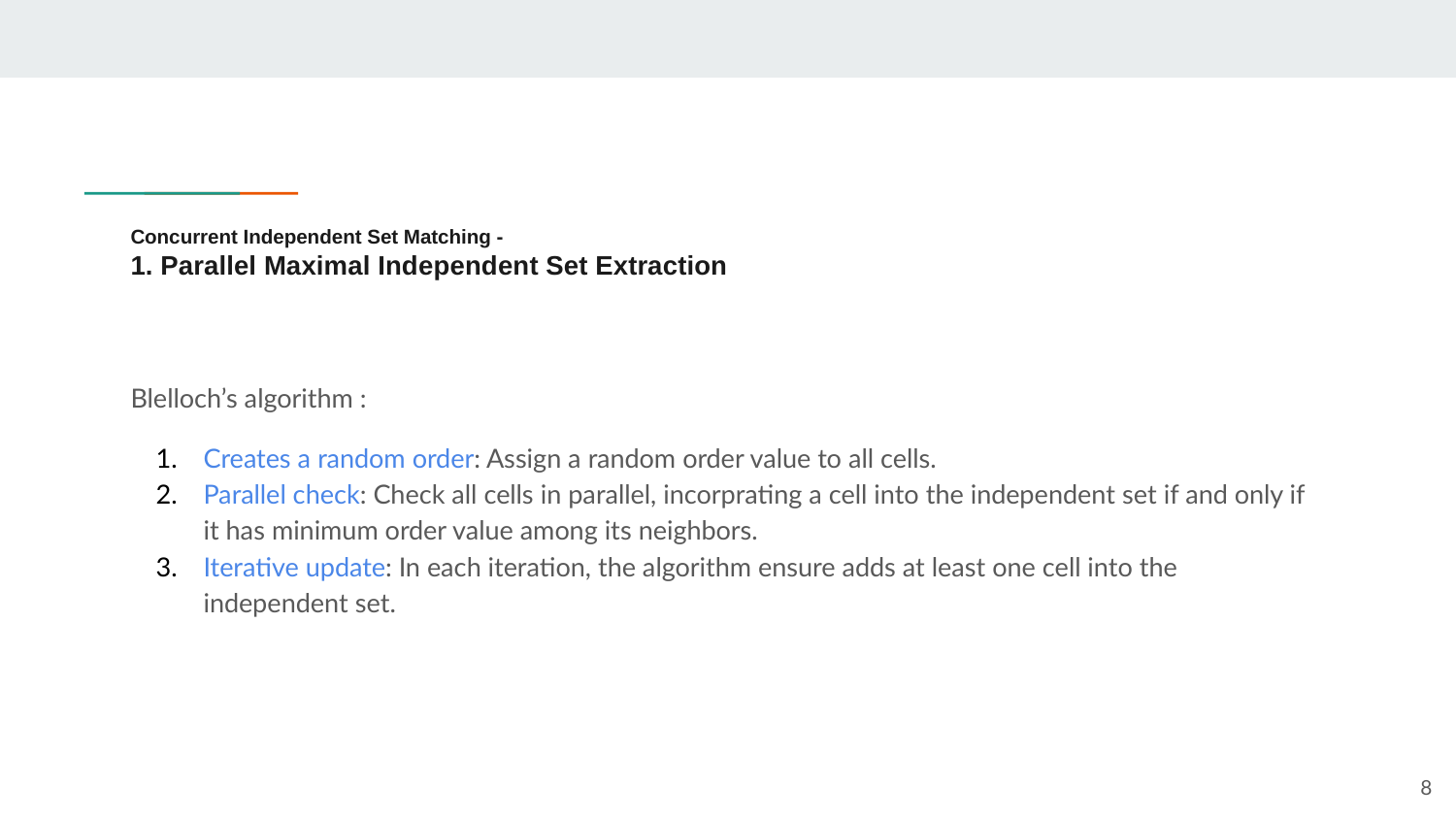

# Concurrent Independent Set Matching -
1. Parallel Maximal Independent Set Extraction
Blelloch’s algorithm :
Creates a random order: Assign a random order value to all cells.
Parallel check: Check all cells in parallel, incorprating a cell into the independent set if and only if it has minimum order value among its neighbors.
Iterative update: In each iteration, the algorithm ensure adds at least one cell into the independent set.

8